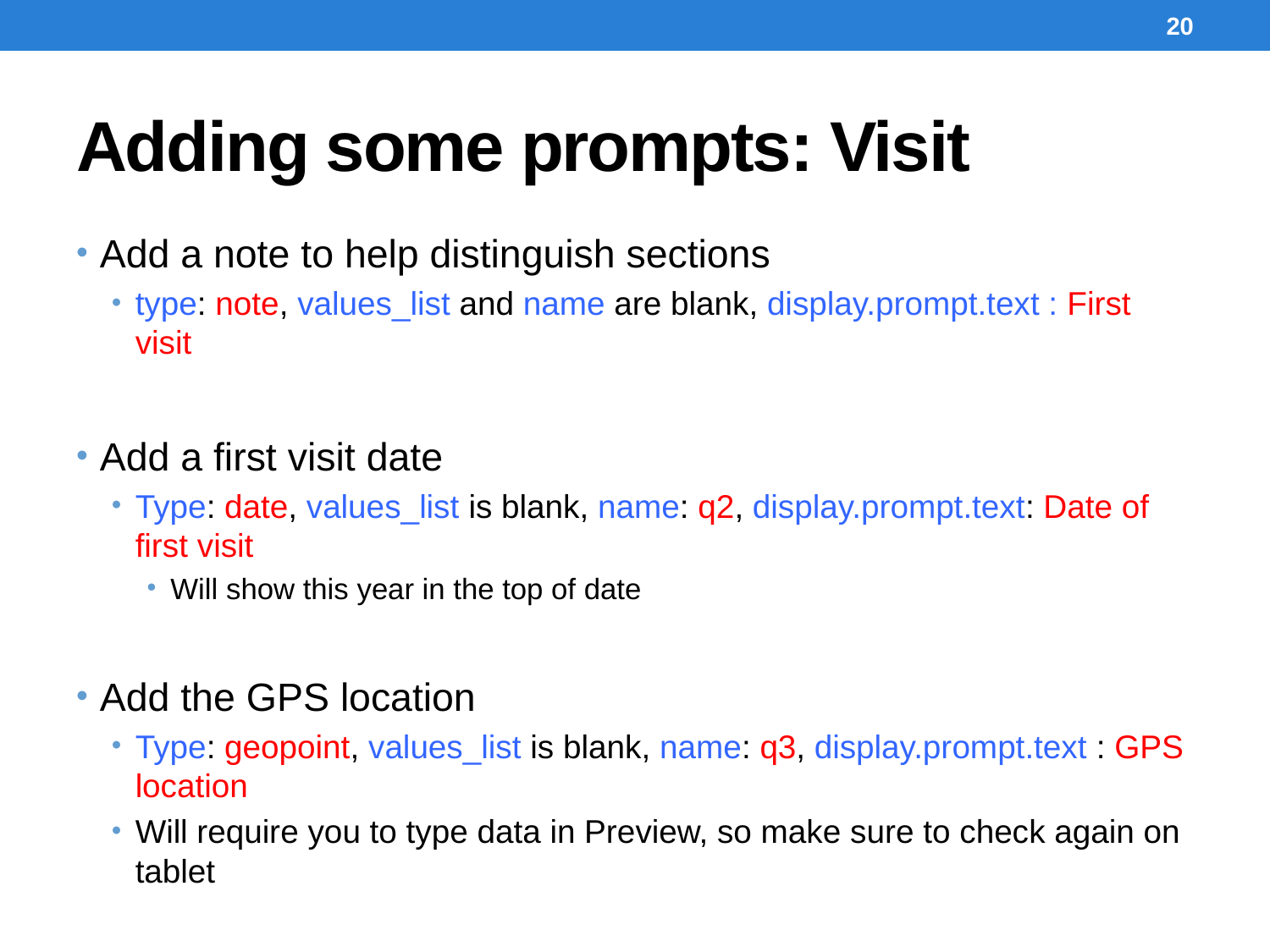

20
# Adding some prompts: Visit
Add a note to help distinguish sections
type: note, values_list and name are blank, display.prompt.text : First visit

Add a first visit date
Type: date, values_list is blank, name: q2, display.prompt.text: Date of first visit
Will show this year in the top of date

Add the GPS location
Type: geopoint, values_list is blank, name: q3, display.prompt.text : GPS location
Will require you to type data in Preview, so make sure to check again on tablet